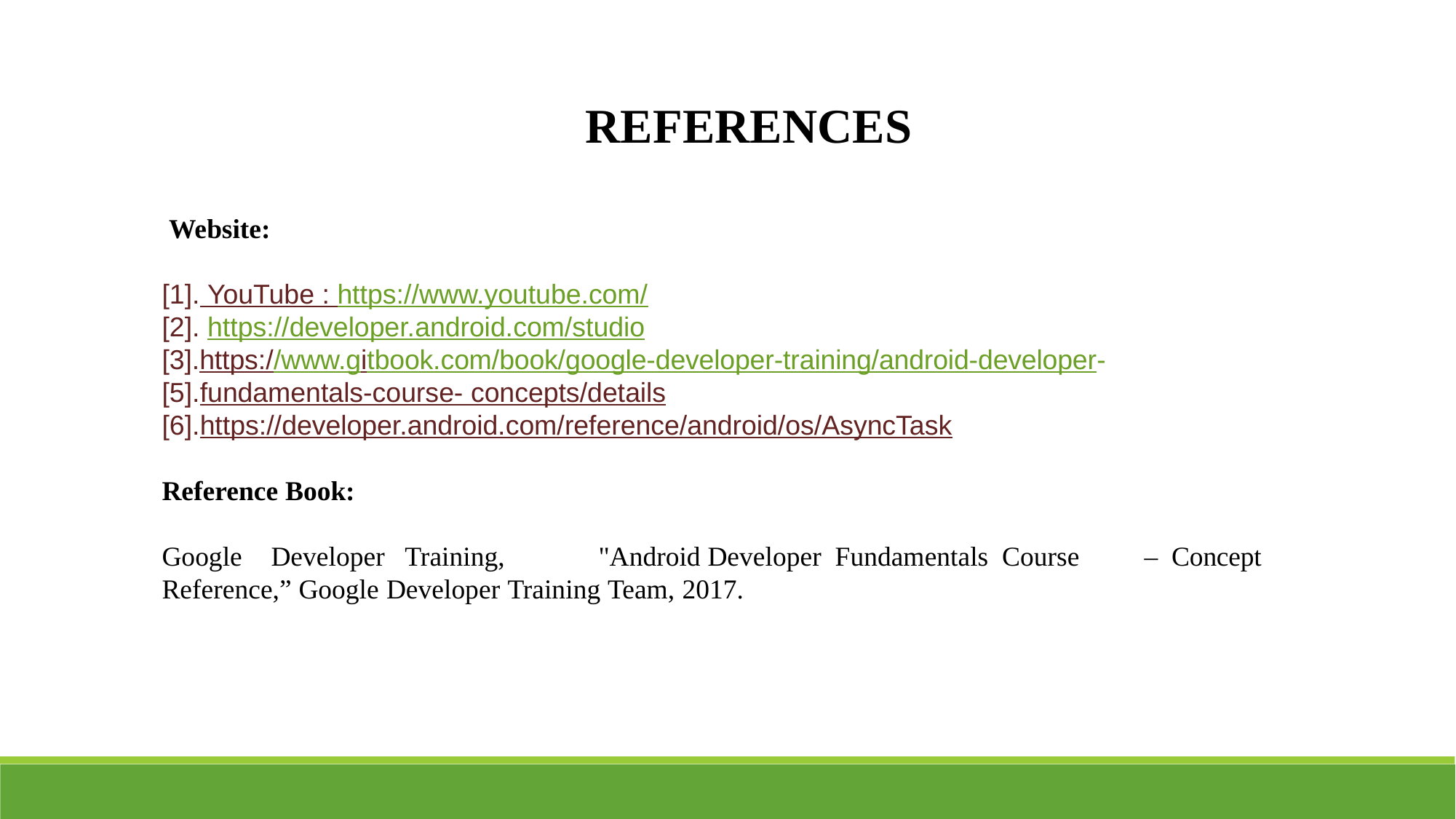

REFERENCES

 Website:

[1]. YouTube : https://www.youtube.com/
[2]. https://developer.android.com/studio
[3].https://www.gitbook.com/book/google-developer-training/android-developer-
[5].fundamentals-course- concepts/details
[6].https://developer.android.com/reference/android/os/AsyncTask

Reference Book:

Google	Developer   Training,	"Android	Developer  Fundamentals  Course	–  Concept Reference,” Google Developer Training Team, 2017.